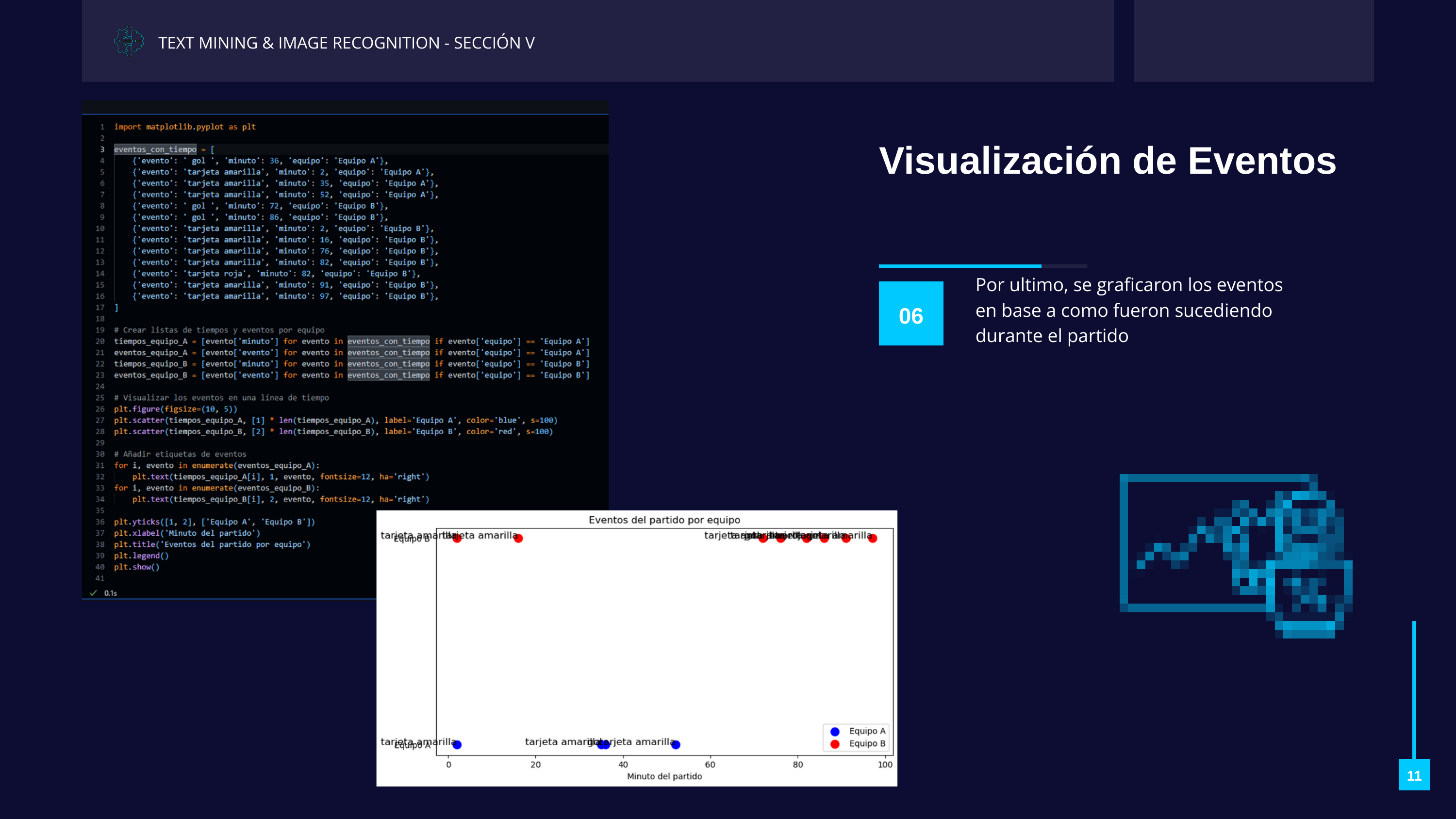

TEXT MINING & IMAGE RECOGNITION - SECCIÓN V

Visualización de Eventos

Por ultimo, se graficaron los eventos en base a como fueron sucediendo durante el partido

06

11